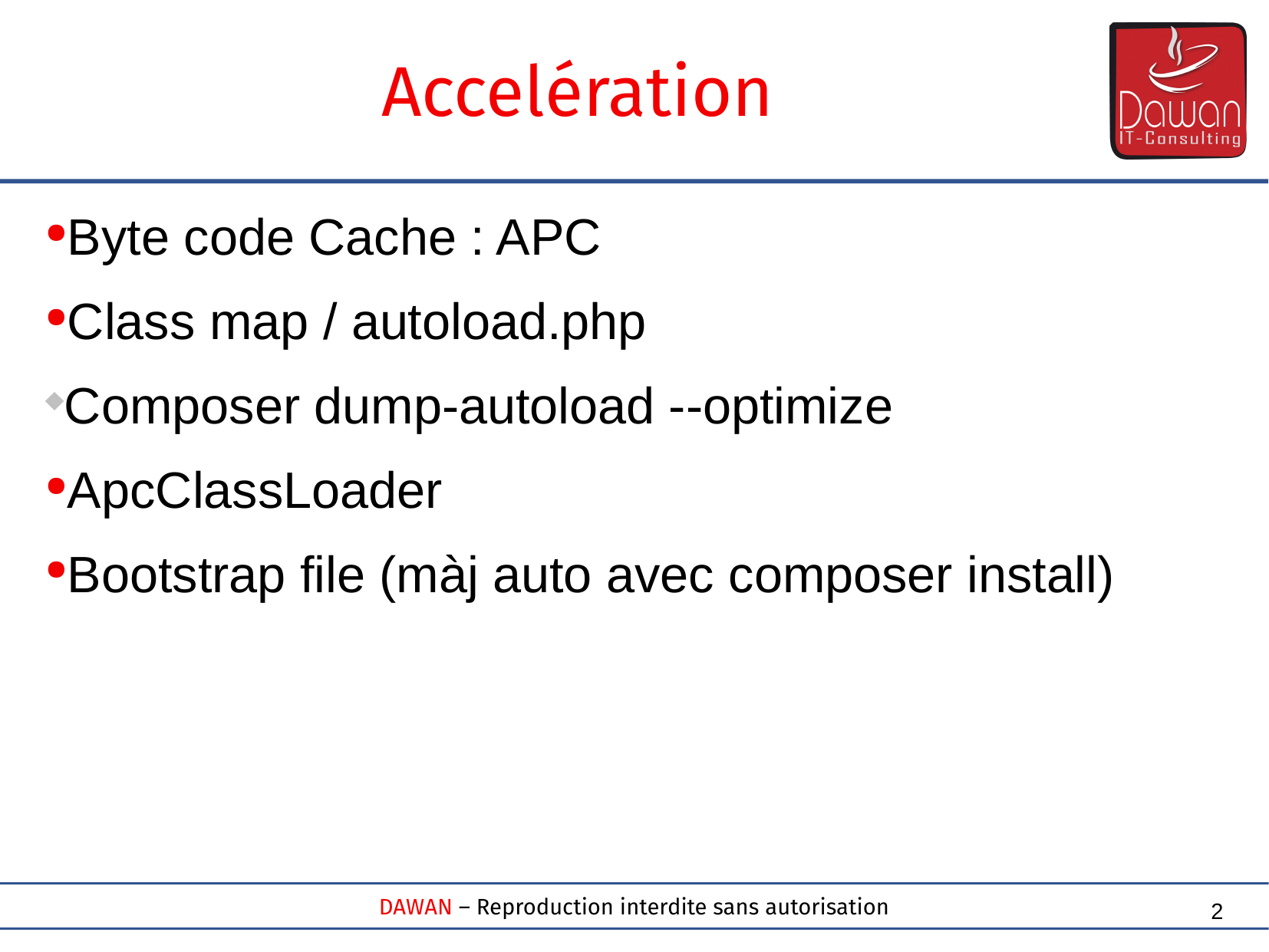

Accelération
Byte code Cache : APC
Class map / autoload.php
Composer dump-autoload --optimize
ApcClassLoader
Bootstrap file (màj auto avec composer install)
2